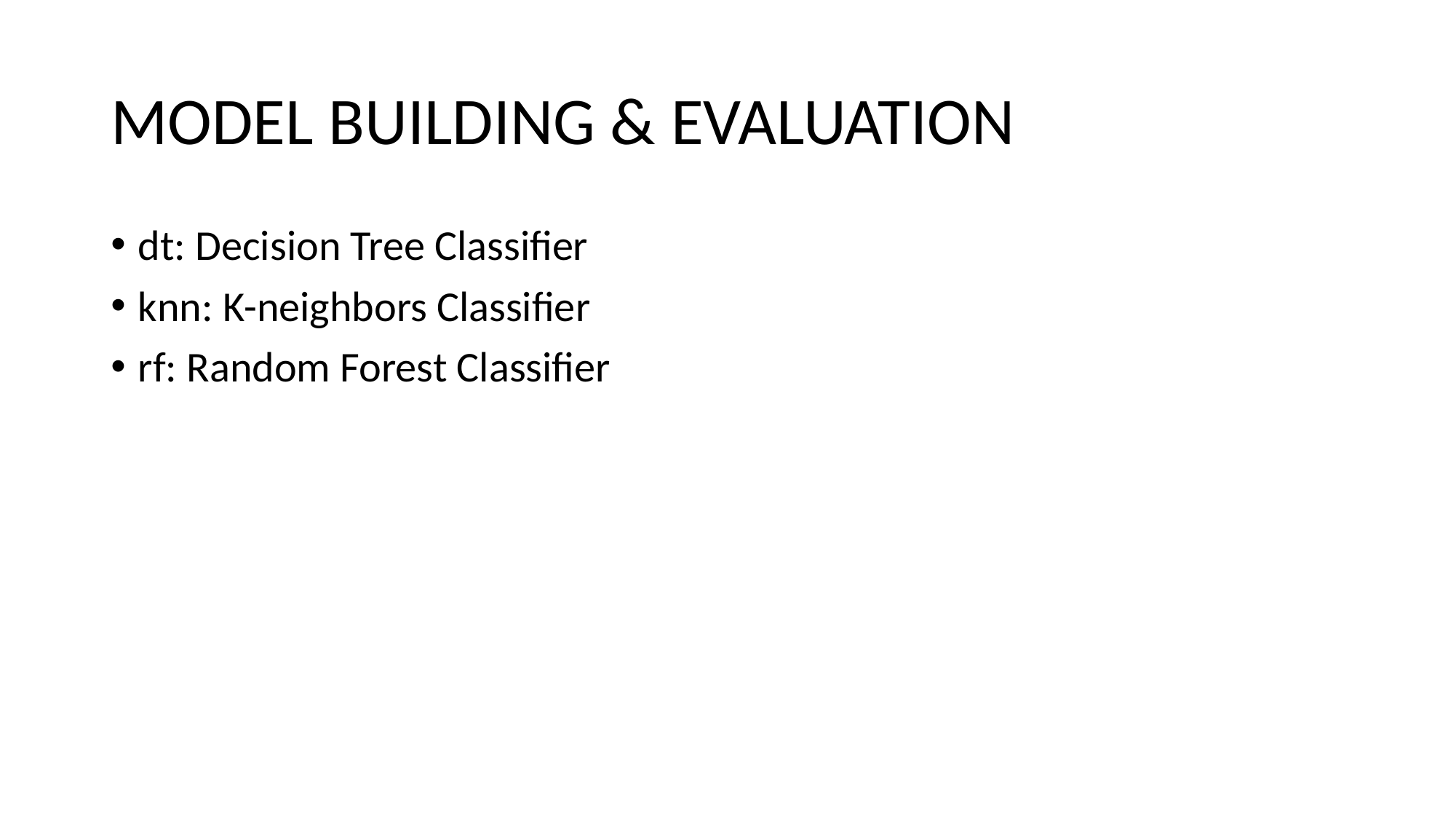

# MODEL BUILDING & EVALUATION
dt: Decision Tree Classifier
knn: K-neighbors Classifier
rf: Random Forest Classifier